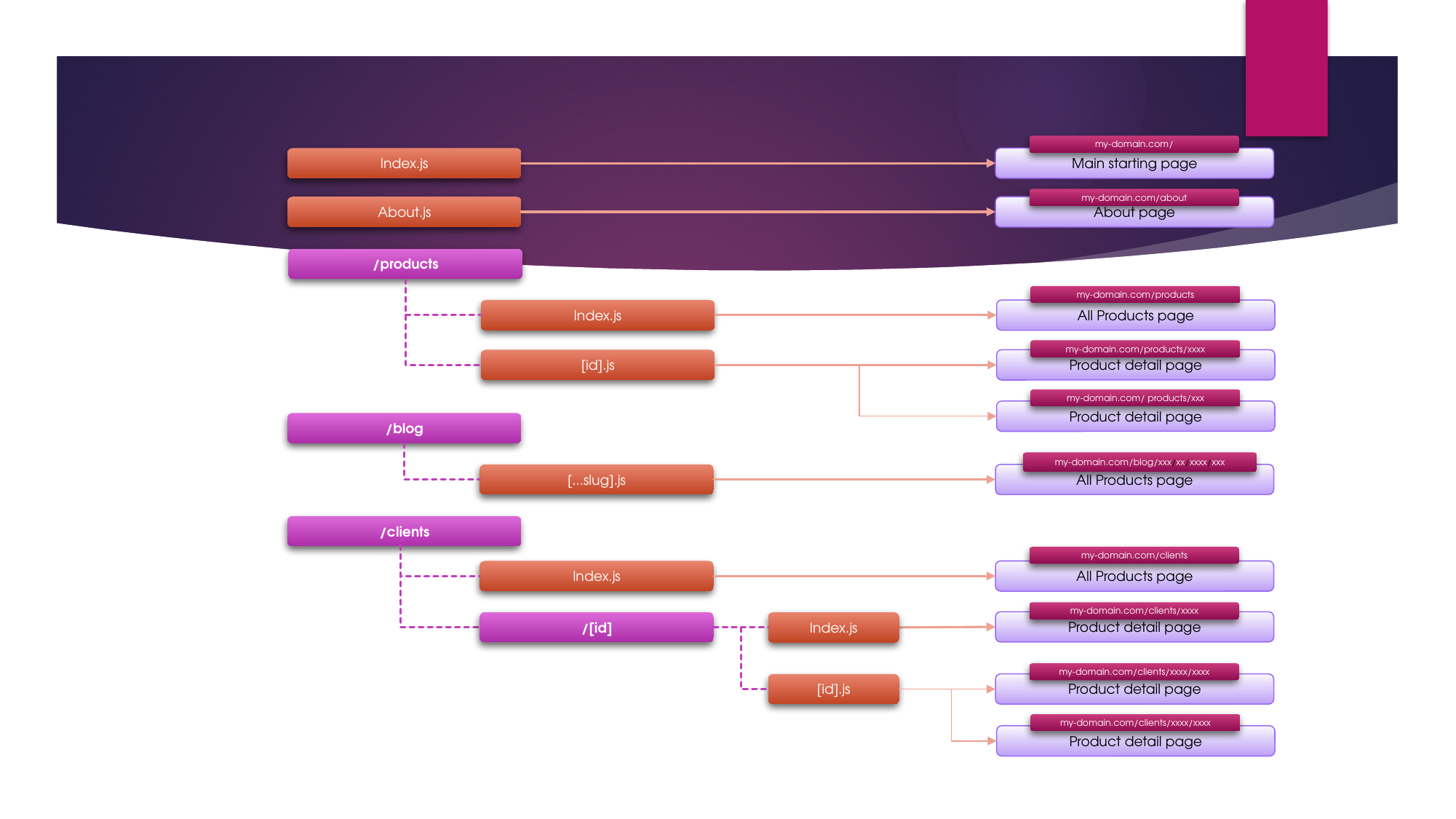

my-domain.com/
Main starting page
Index.js
my-domain.com/about
About page
About.js
/products
my-domain.com/products
Index.js
All Products page
my-domain.com/products/xxxx
[id].js
Product detail page
my-domain.com/ products/xxx
Product detail page
/blog
my-domain.com/blog/xxx/xx/xxxx/xxx
[...slug].js
All Products page
/clients
my-domain.com/clients
Index.js
All Products page
my-domain.com/clients/xxxx
Product detail page
/[id]
Index.js
my-domain.com/clients/xxxx/xxxx
[id].js
Product detail page
my-domain.com/clients/xxxx/xxxx
Product detail page